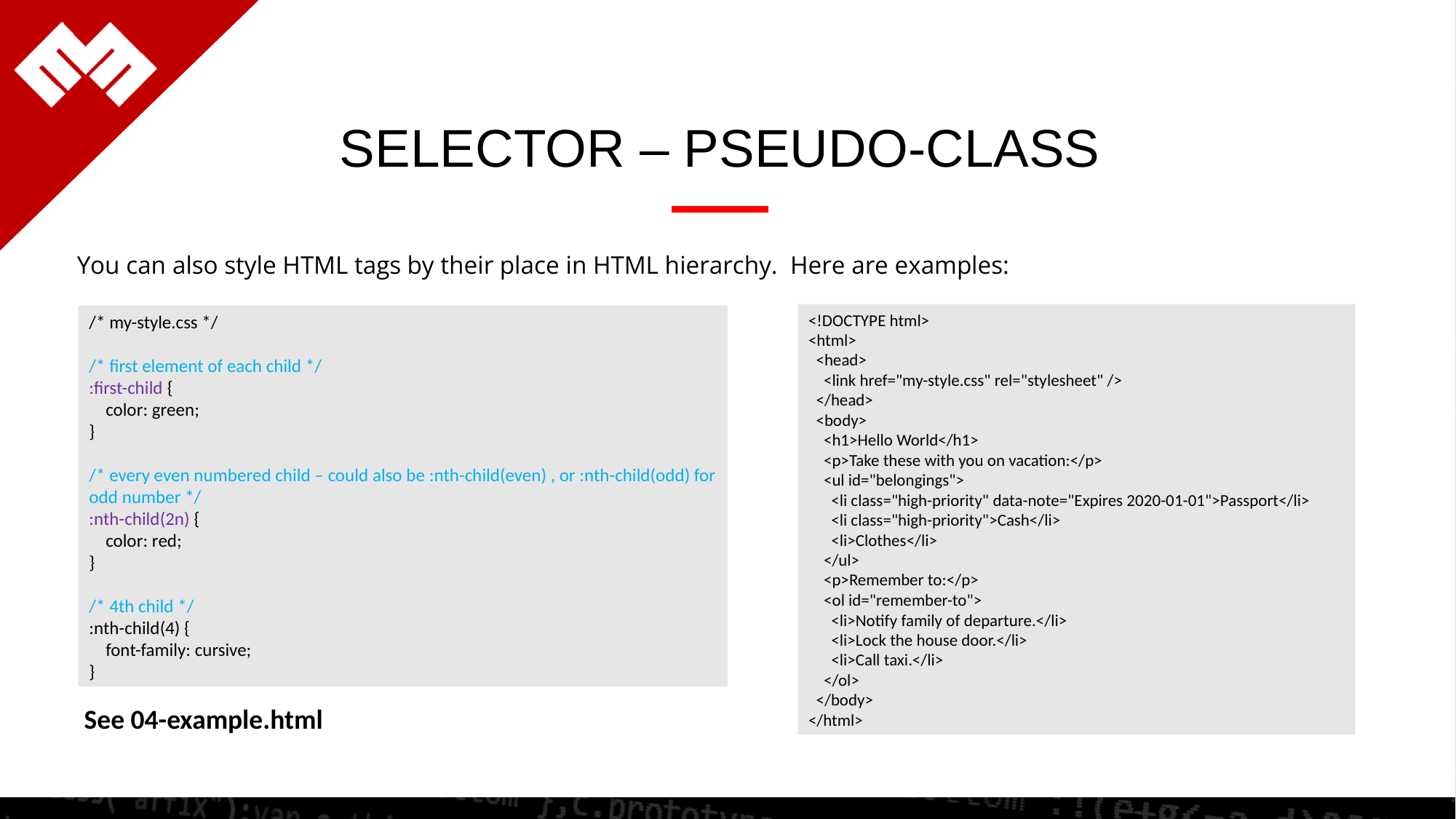

SELECTOR – PSEUDO-CLASS

You can also style HTML tags by their place in HTML hierarchy.  Here are examples:
<!DOCTYPE html>
<html>
  <head>
    <link href="my-style.css" rel="stylesheet" />
  </head>
  <body>
    <h1>Hello World</h1>
    <p>Take these with you on vacation:</p>
    <ul id="belongings">
      <li class="high-priority" data-note="Expires 2020-01-01">Passport</li>
      <li class="high-priority">Cash</li>
      <li>Clothes</li>
    </ul>
    <p>Remember to:</p>
    <ol id="remember-to">
      <li>Notify family of departure.</li>
      <li>Lock the house door.</li>
      <li>Call taxi.</li>
    </ol>
  </body>
</html>
/* my-style.css */

/* first element of each child */
:first-child {
    color: green;
}

/* every even numbered child – could also be :nth-child(even) , or :nth-child(odd) for odd number */
:nth-child(2n) {
    color: red;
}
/* 4th child */
:nth-child(4) {
    font-family: cursive;
}
See 04-example.html